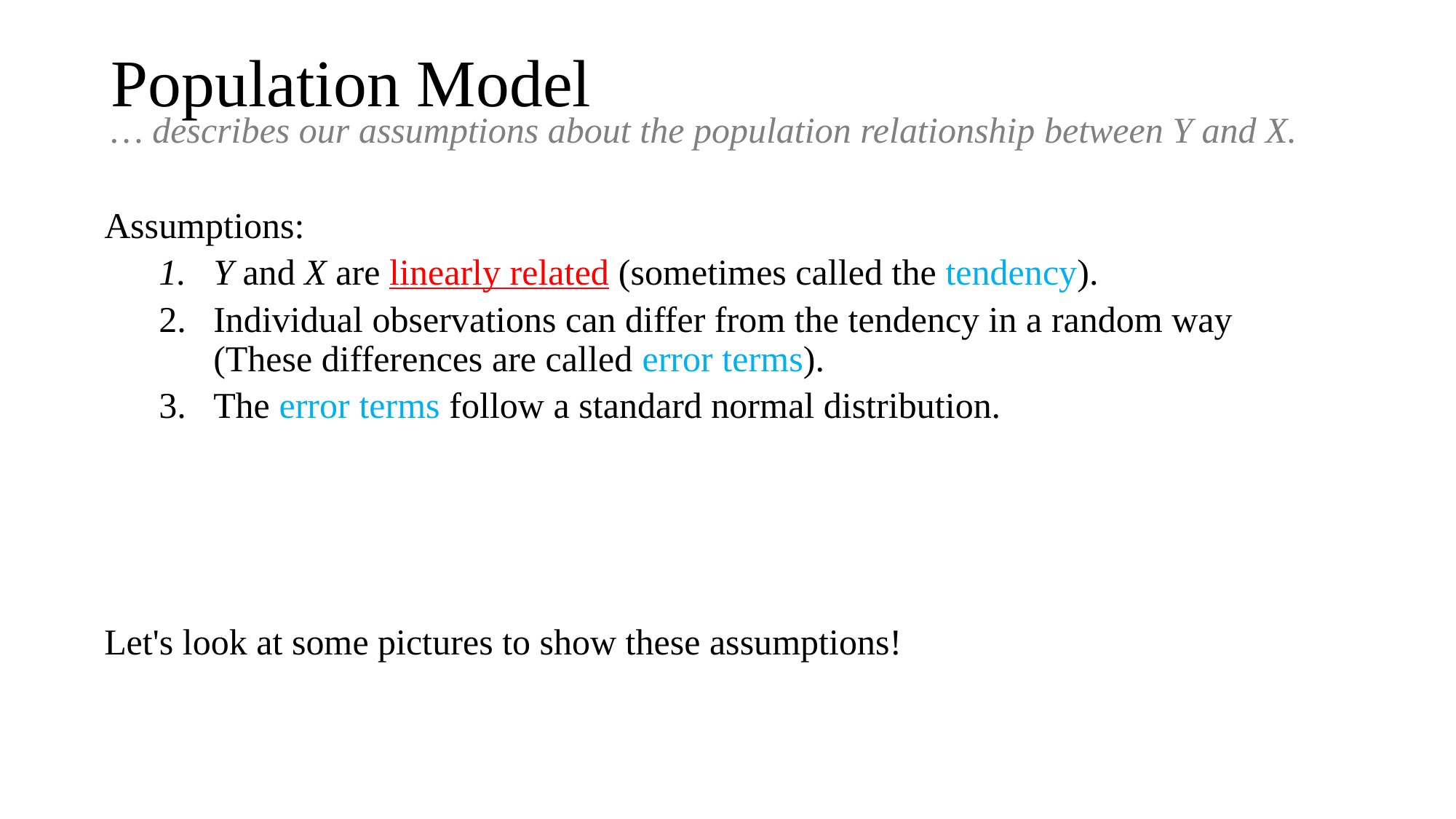

Population Model
… describes our assumptions about the population relationship between Y and X.

Assumptions:
Y and X are linearly related (sometimes called the tendency).
Individual observations can differ from the tendency in a random way (These differences are called error terms).
The error terms follow a standard normal distribution.

Let's look at some pictures to show these assumptions!